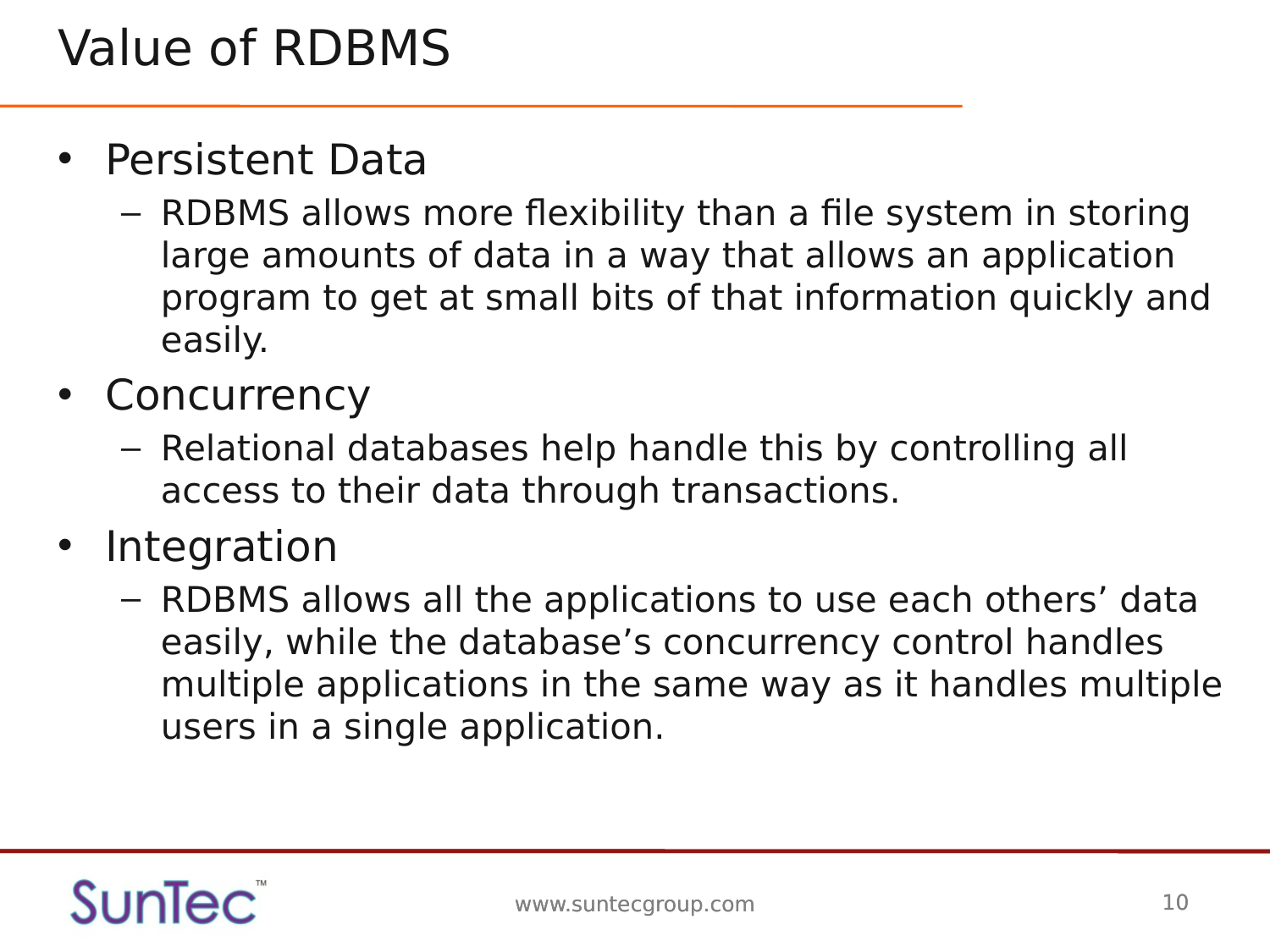

# Value of RDBMS
Persistent Data
RDBMS allows more flexibility than a file system in storing large amounts of data in a way that allows an application program to get at small bits of that information quickly and easily.
Concurrency
Relational databases help handle this by controlling all
access to their data through transactions.
Integration
RDBMS allows all the applications to use each others’ data easily, while the database’s concurrency control handles multiple applications in the same way as it handles multiple users in a single application.